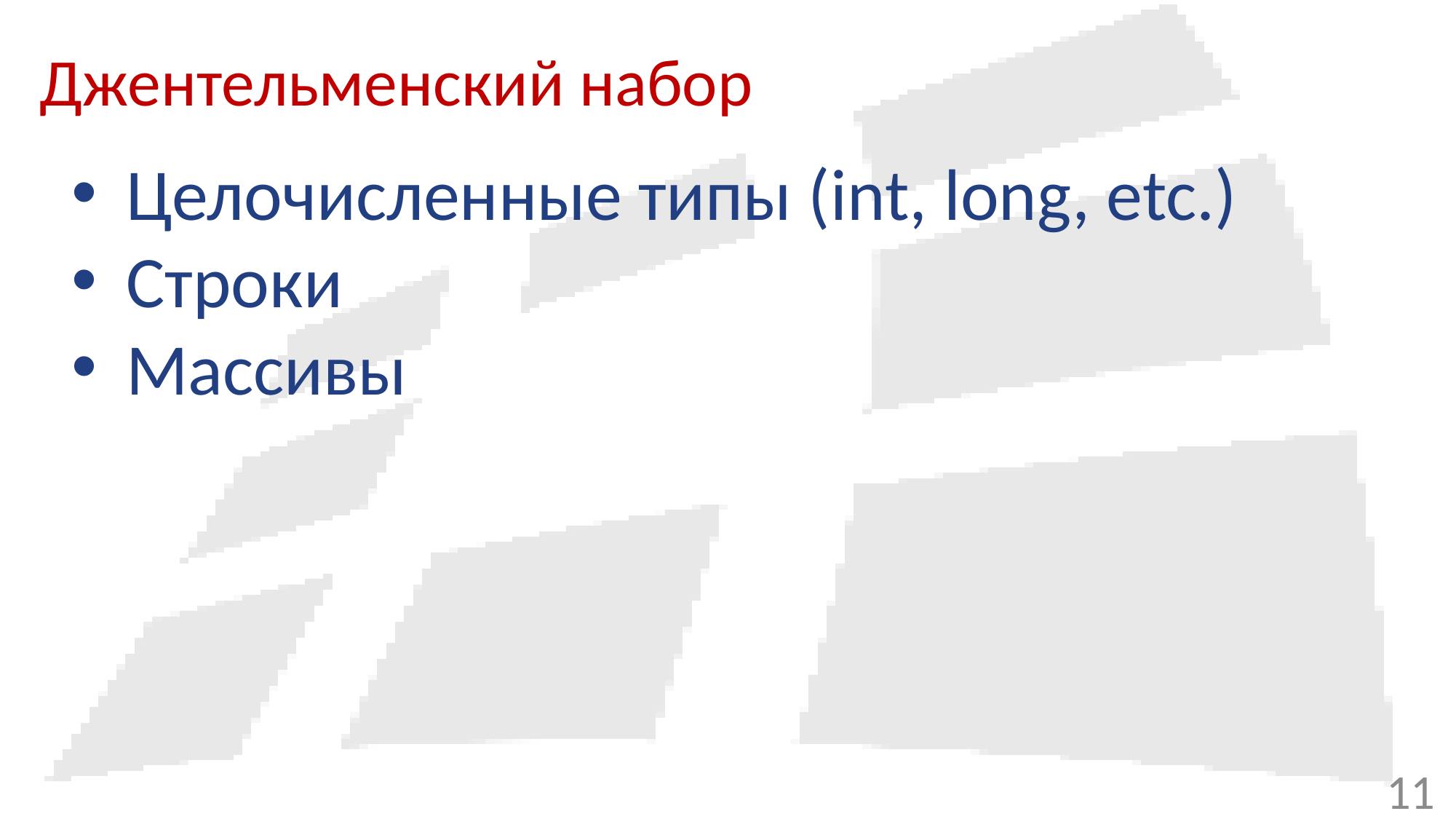

# Джентельменский набор
Целочисленные типы (int, long, etc.)
Строки
Массивы
11